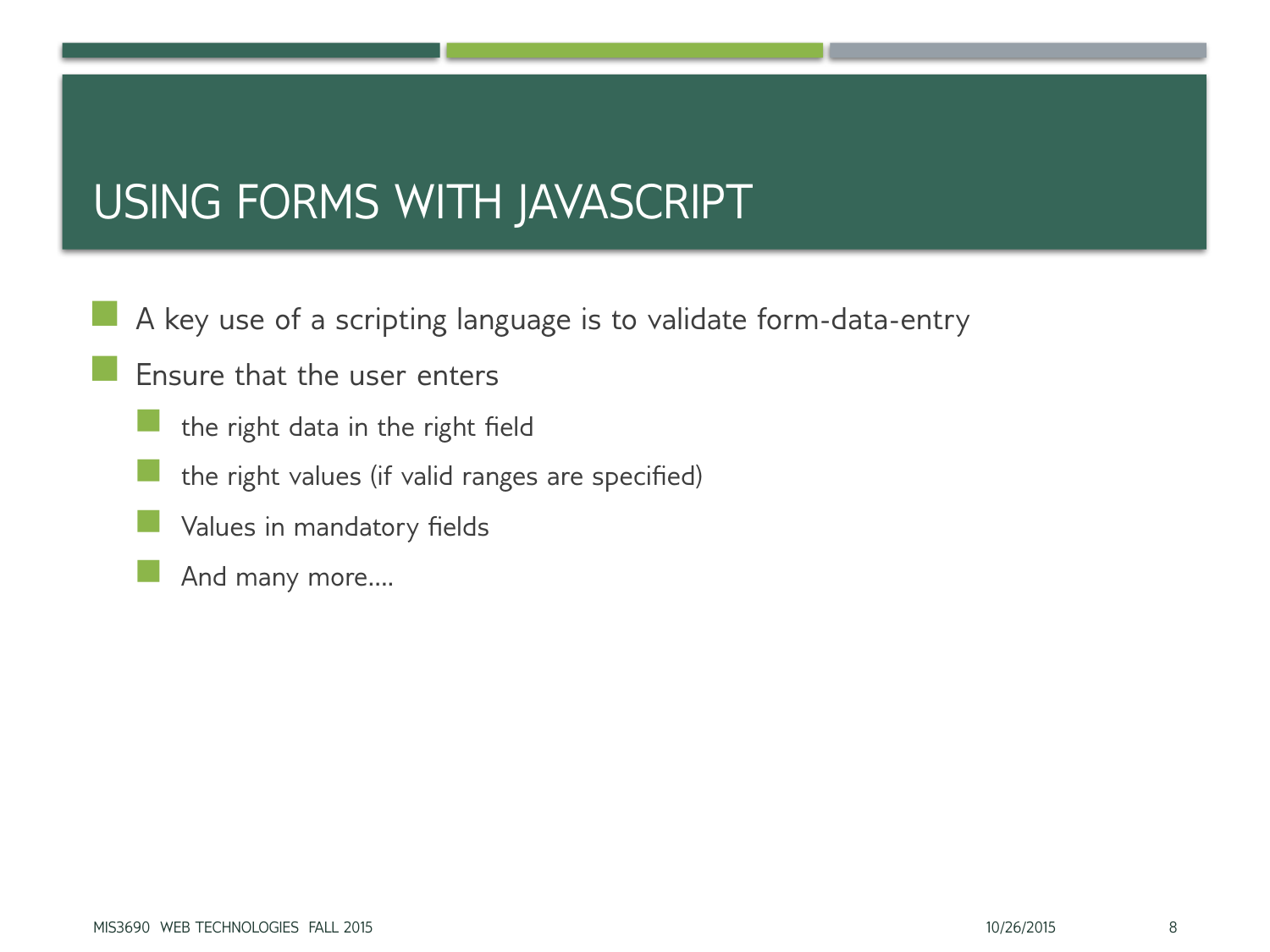

# Using forms with JavaScript
A key use of a scripting language is to validate form-data-entry
Ensure that the user enters
the right data in the right field
the right values (if valid ranges are specified)
Values in mandatory fields
And many more….

MIS3690  Web Technologies  Fall 2015
10/26/2015
8